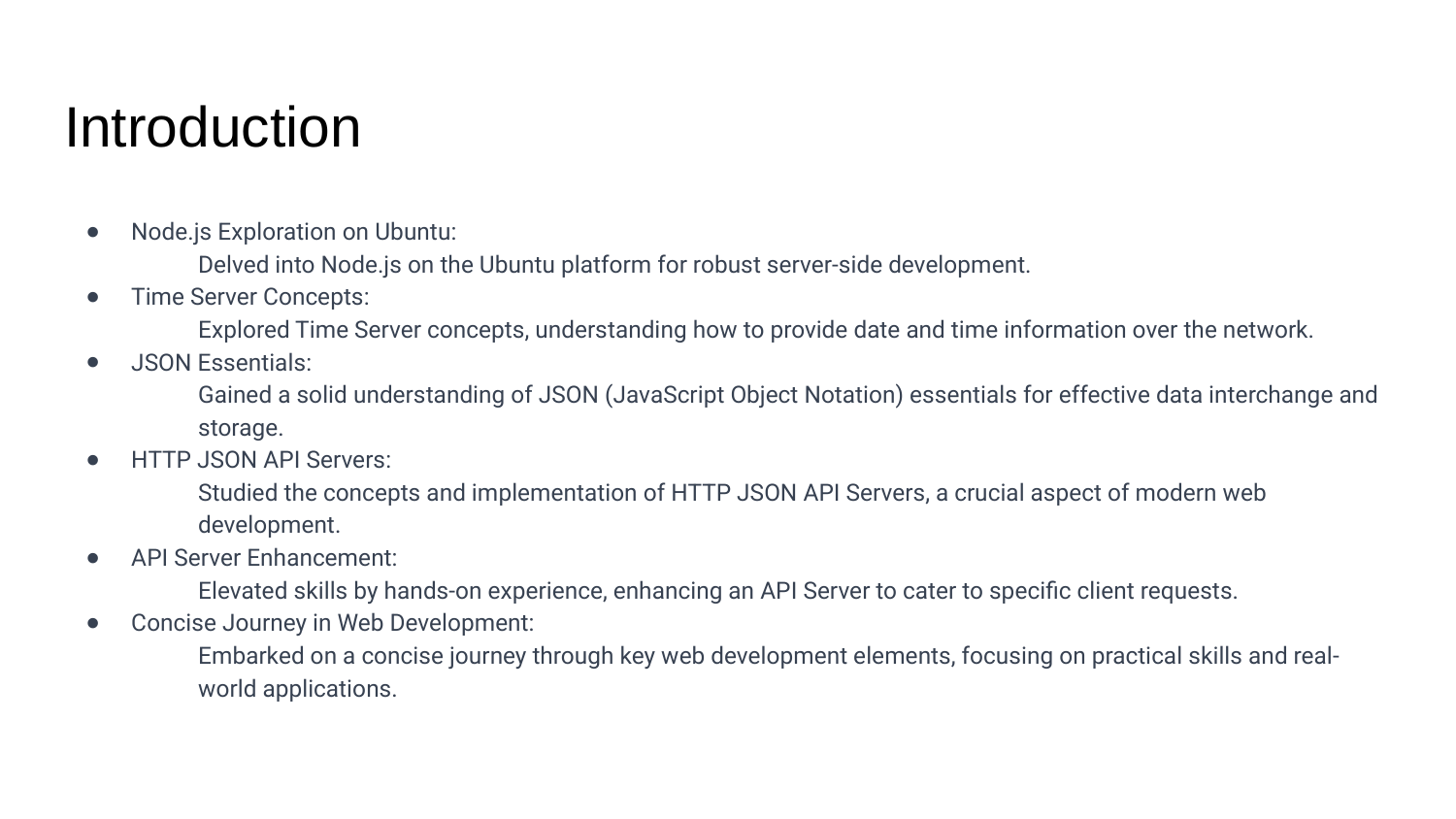

# Introduction

Node.js Exploration on Ubuntu:
Delved into Node.js on the Ubuntu platform for robust server-side development.
Time Server Concepts:
Explored Time Server concepts, understanding how to provide date and time information over the network.
JSON Essentials:
Gained a solid understanding of JSON (JavaScript Object Notation) essentials for effective data interchange and storage.
HTTP JSON API Servers:
Studied the concepts and implementation of HTTP JSON API Servers, a crucial aspect of modern web development.
API Server Enhancement:
Elevated skills by hands-on experience, enhancing an API Server to cater to specific client requests.
Concise Journey in Web Development:
Embarked on a concise journey through key web development elements, focusing on practical skills and real-world applications.